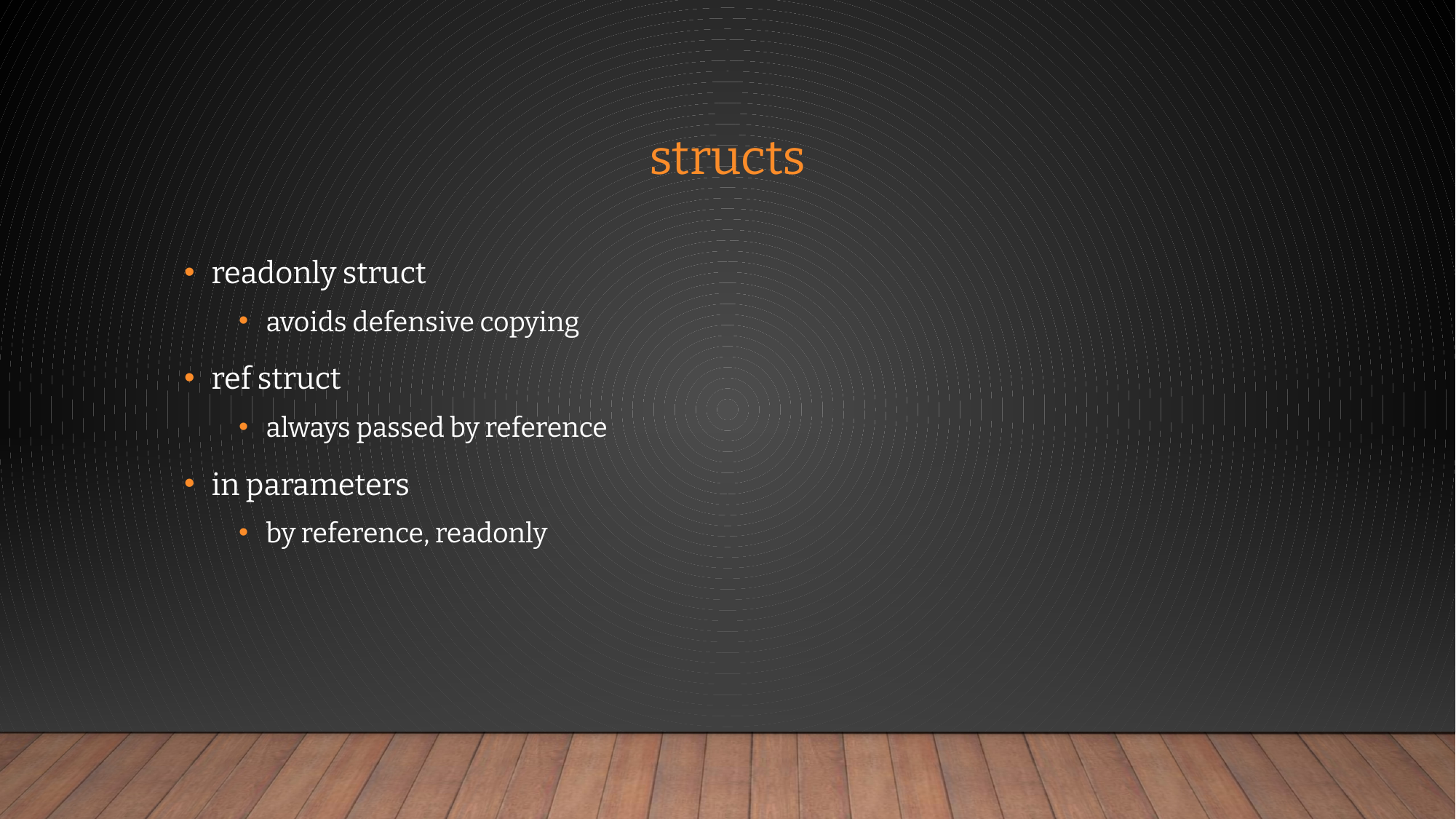

# structs
readonly struct
avoids defensive copying
ref struct
always passed by reference
in parameters
by reference, readonly